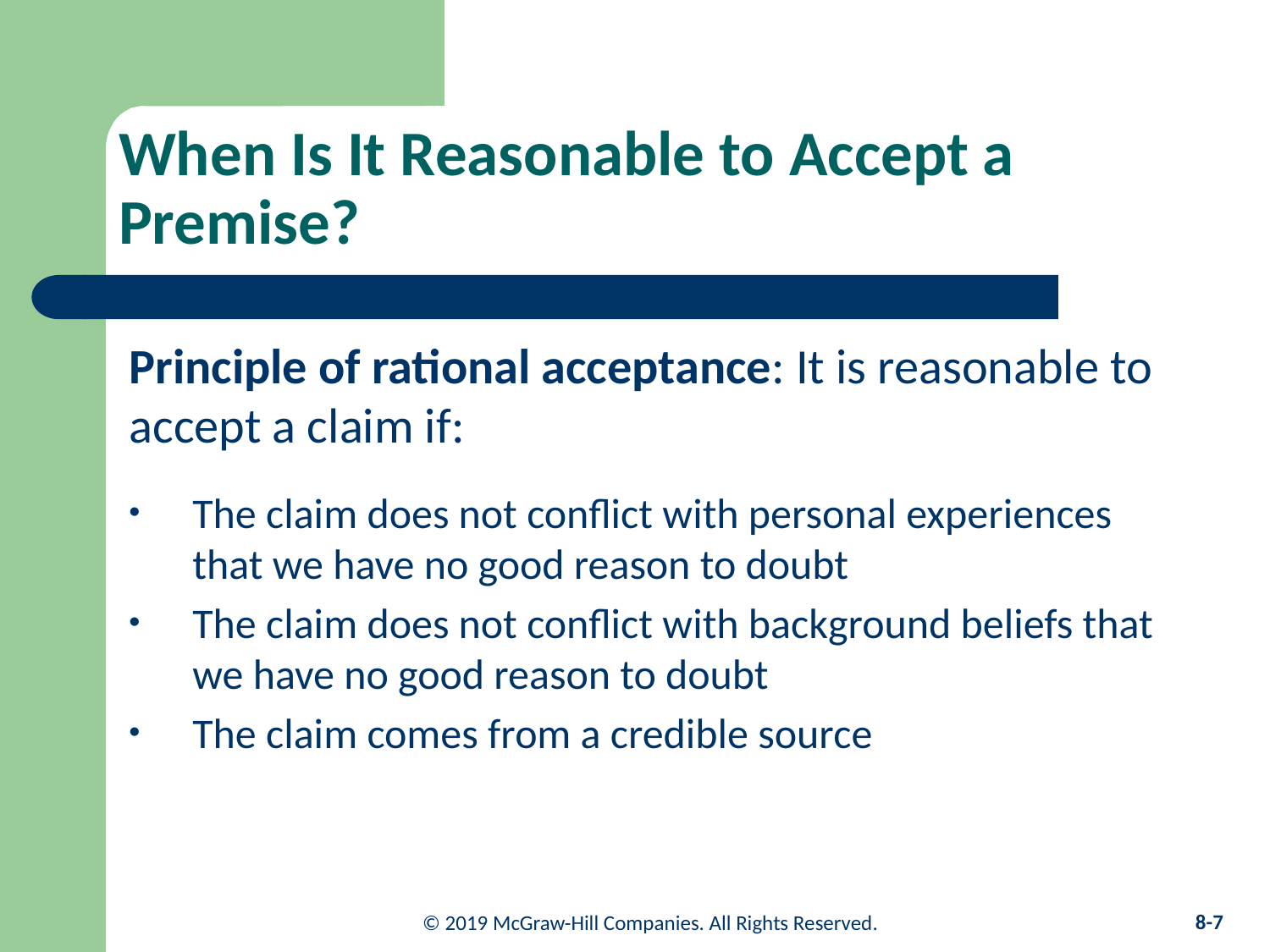

# When Is It Reasonable to Accept a Premise?
Principle of rational acceptance: It is reasonable to accept a claim if:

The claim does not conflict with personal experiences that we have no good reason to doubt
The claim does not conflict with background beliefs that we have no good reason to doubt
The claim comes from a credible source